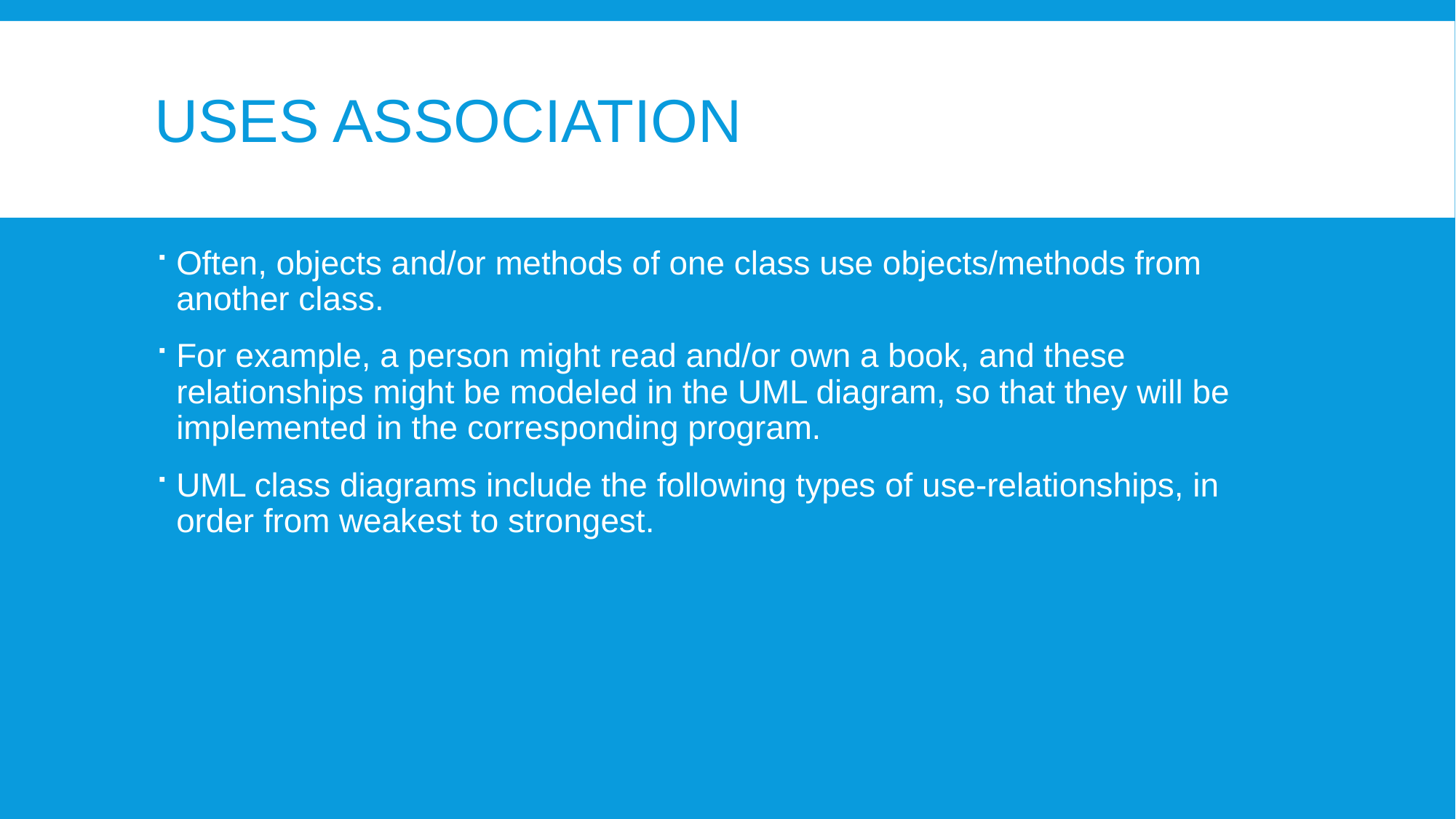

# Uses association
Often, objects and/or methods of one class use objects/methods from another class.
For example, a person might read and/or own a book, and these relationships might be modeled in the UML diagram, so that they will be implemented in the corresponding program.
UML class diagrams include the following types of use-relationships, in order from weakest to strongest.